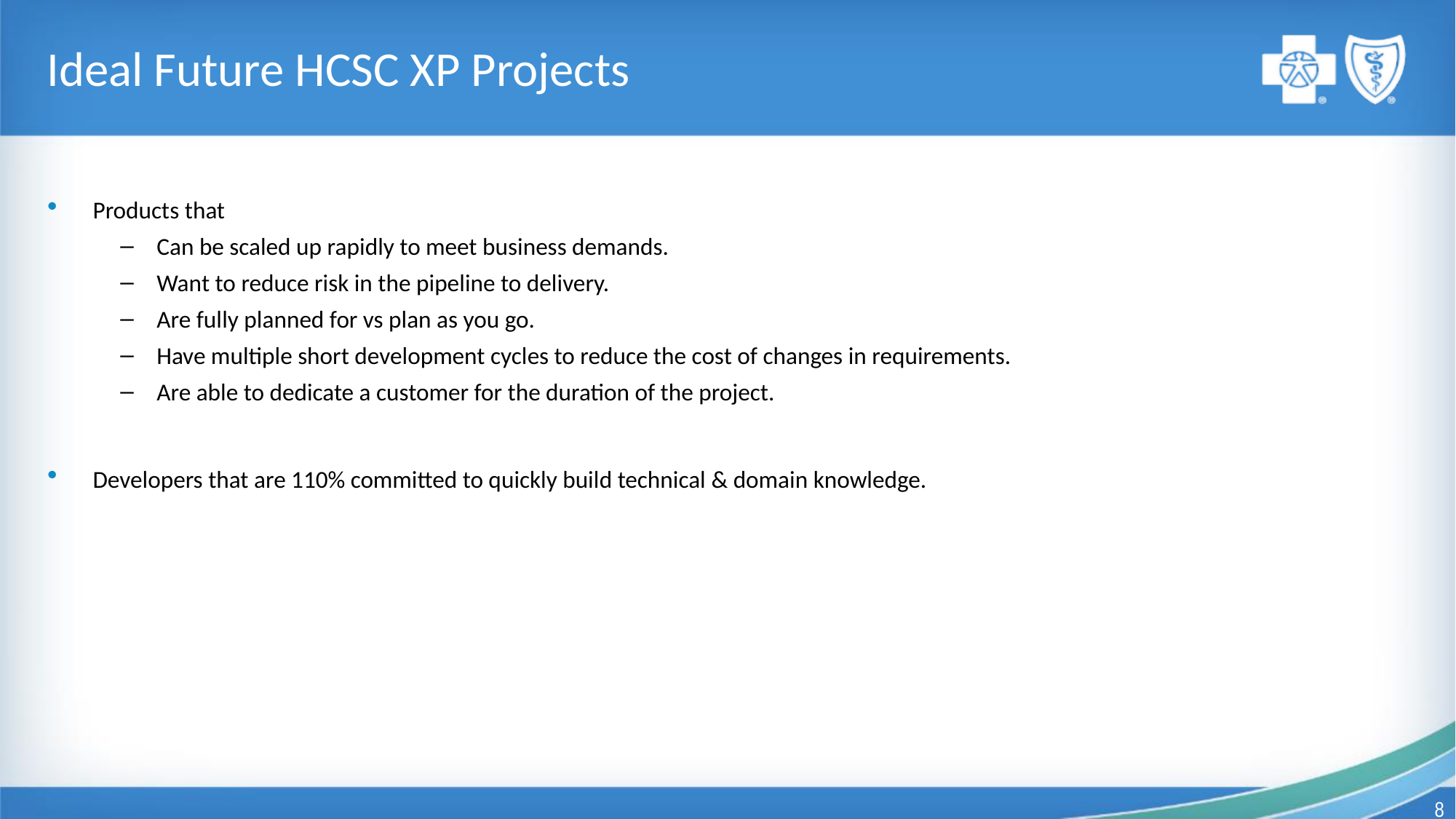

# Ideal Future HCSC XP Projects

Products that
Can be scaled up rapidly to meet business demands.
Want to reduce risk in the pipeline to delivery.
Are fully planned for vs plan as you go.
Have multiple short development cycles to reduce the cost of changes in requirements.
Are able to dedicate a customer for the duration of the project.

Developers that are 110% committed to quickly build technical & domain knowledge.

8